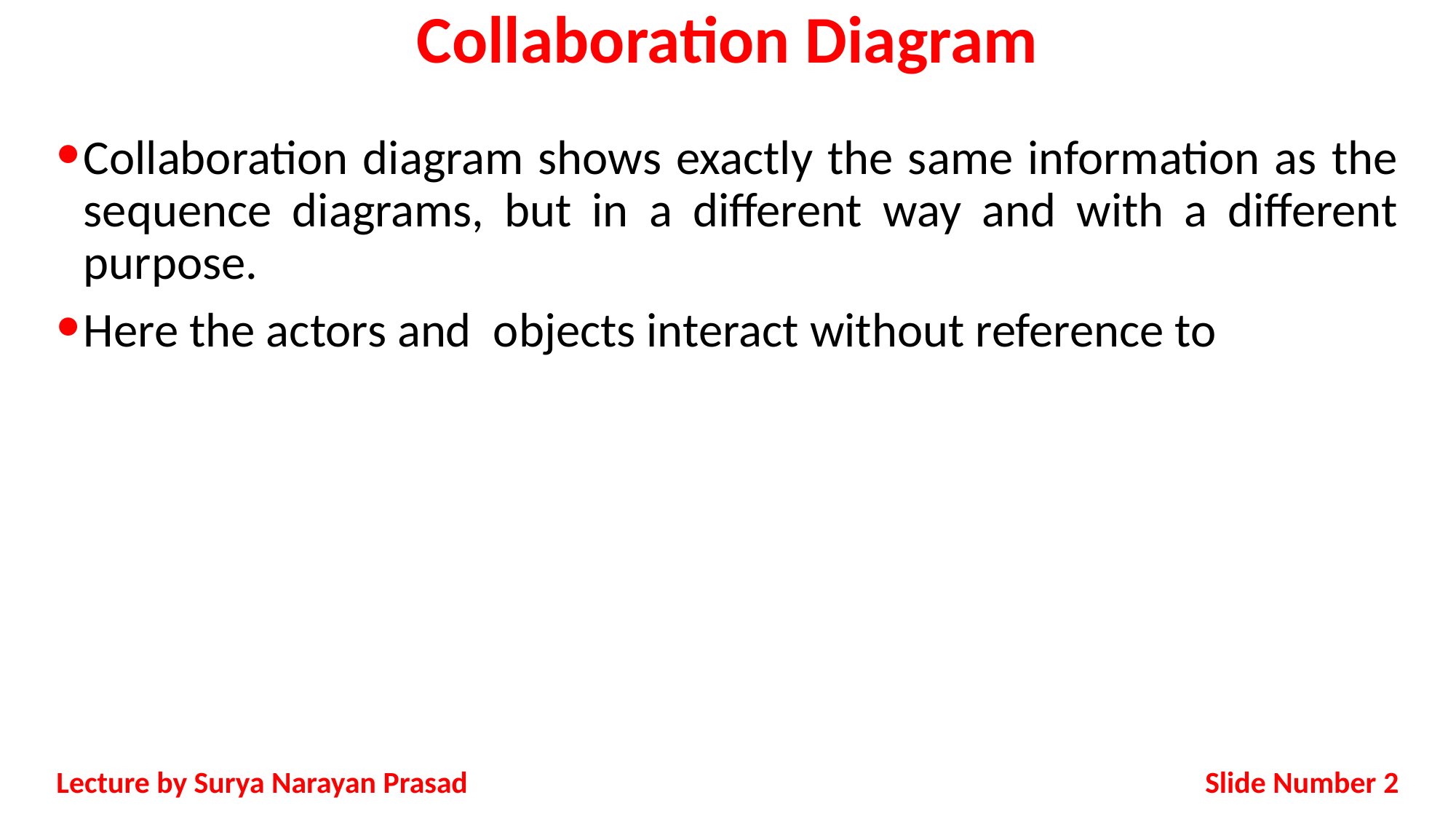

# Collaboration Diagram
Collaboration diagram shows exactly the same information as the sequence diagrams, but in a different way and with a different purpose.
Here the actors and  objects interact without reference to
Slide Number 2
Lecture by Surya Narayan Prasad